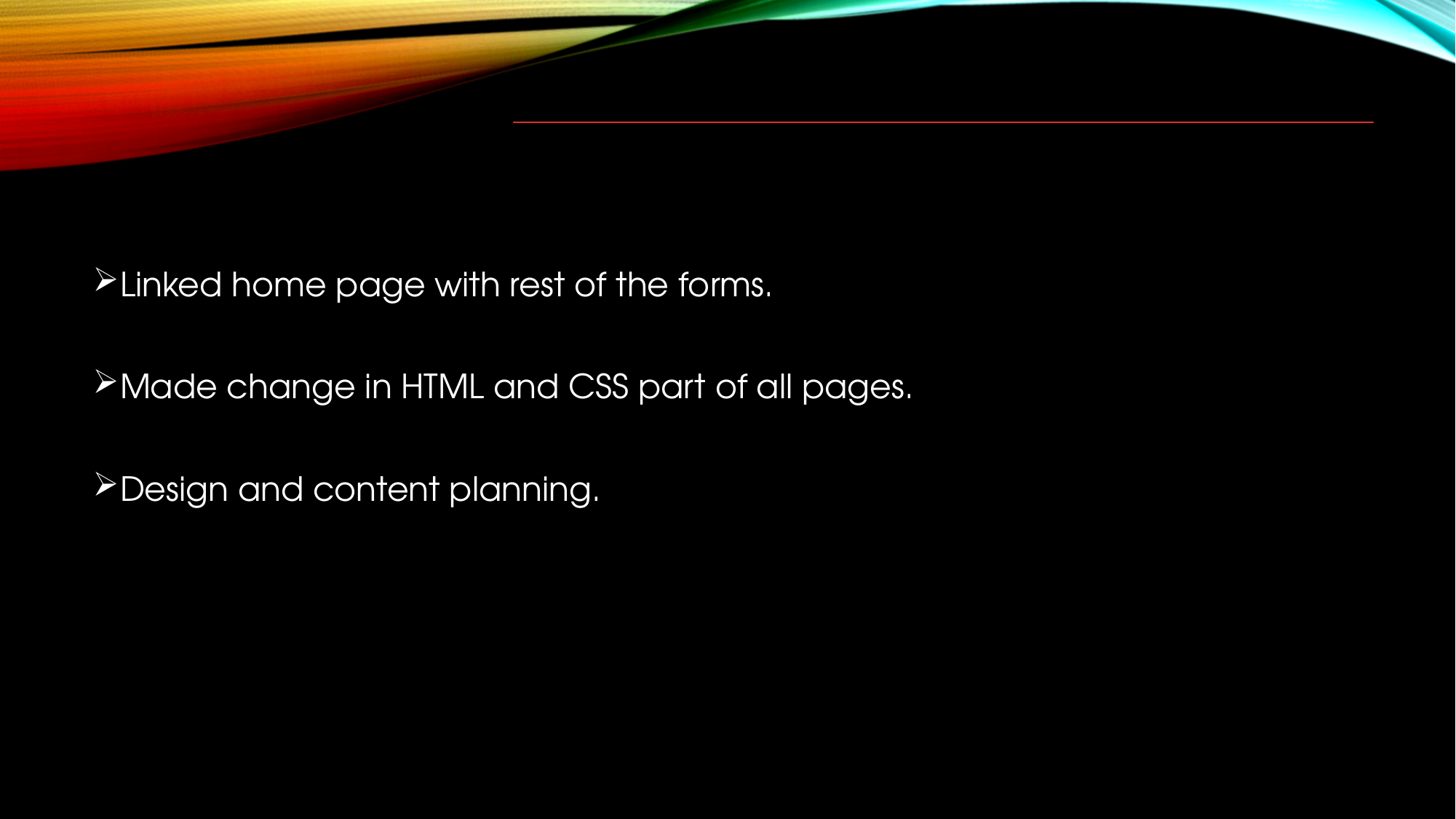

Work done by Vineeth
Linked home page with rest of the forms.

Made change in HTML and CSS part of all pages.

Design and content planning.